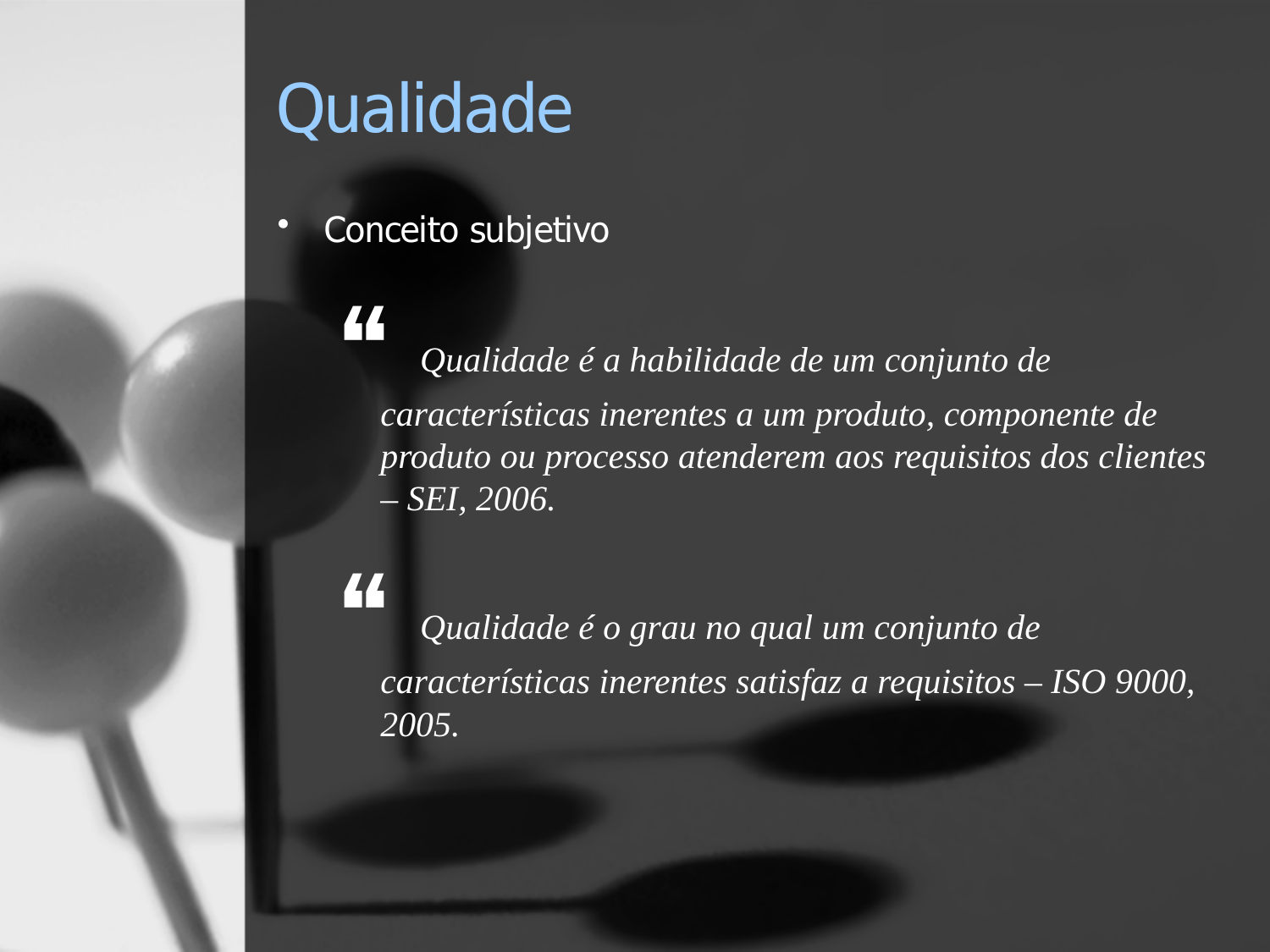

# Qualidade
Conceito subjetivo

“ Qualidade é a habilidade de um conjunto de características inerentes a um produto, componente de produto ou processo atenderem aos requisitos dos clientes – SEI, 2006.

“ Qualidade é o grau no qual um conjunto de características inerentes satisfaz a requisitos – ISO 9000, 2005.